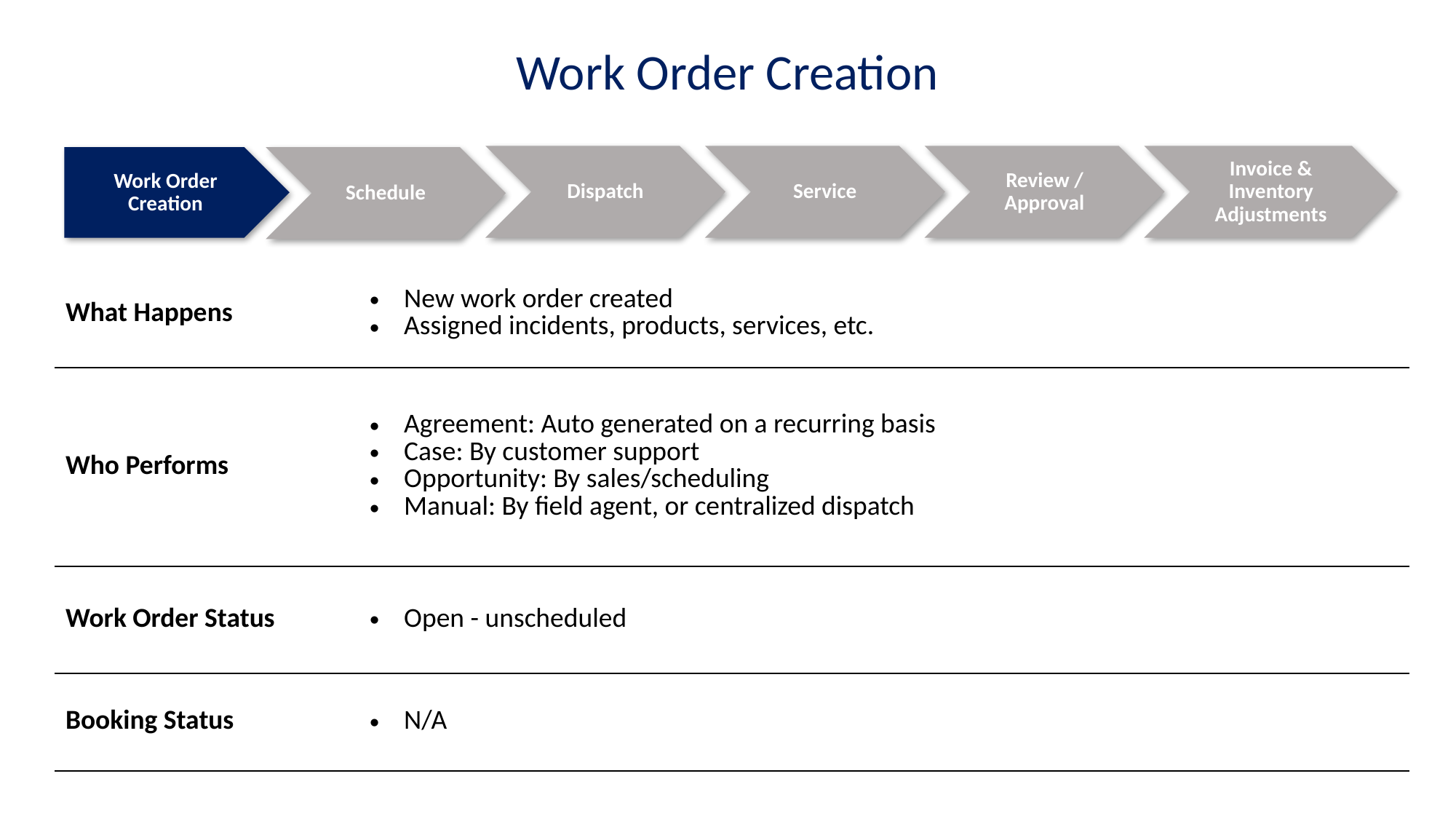

# Work Order Creation
Dispatch
Service
Review / Approval
Invoice &
Inventory Adjustments
Work Order Creation
Schedule
| What Happens | New work order created Assigned incidents, products, services, etc. |
| --- | --- |
| Who Performs | Agreement: Auto generated on a recurring basis Case: By customer support Opportunity: By sales/scheduling Manual: By field agent, or centralized dispatch |
| Work Order Status | Open - unscheduled |
| Booking Status | N/A |